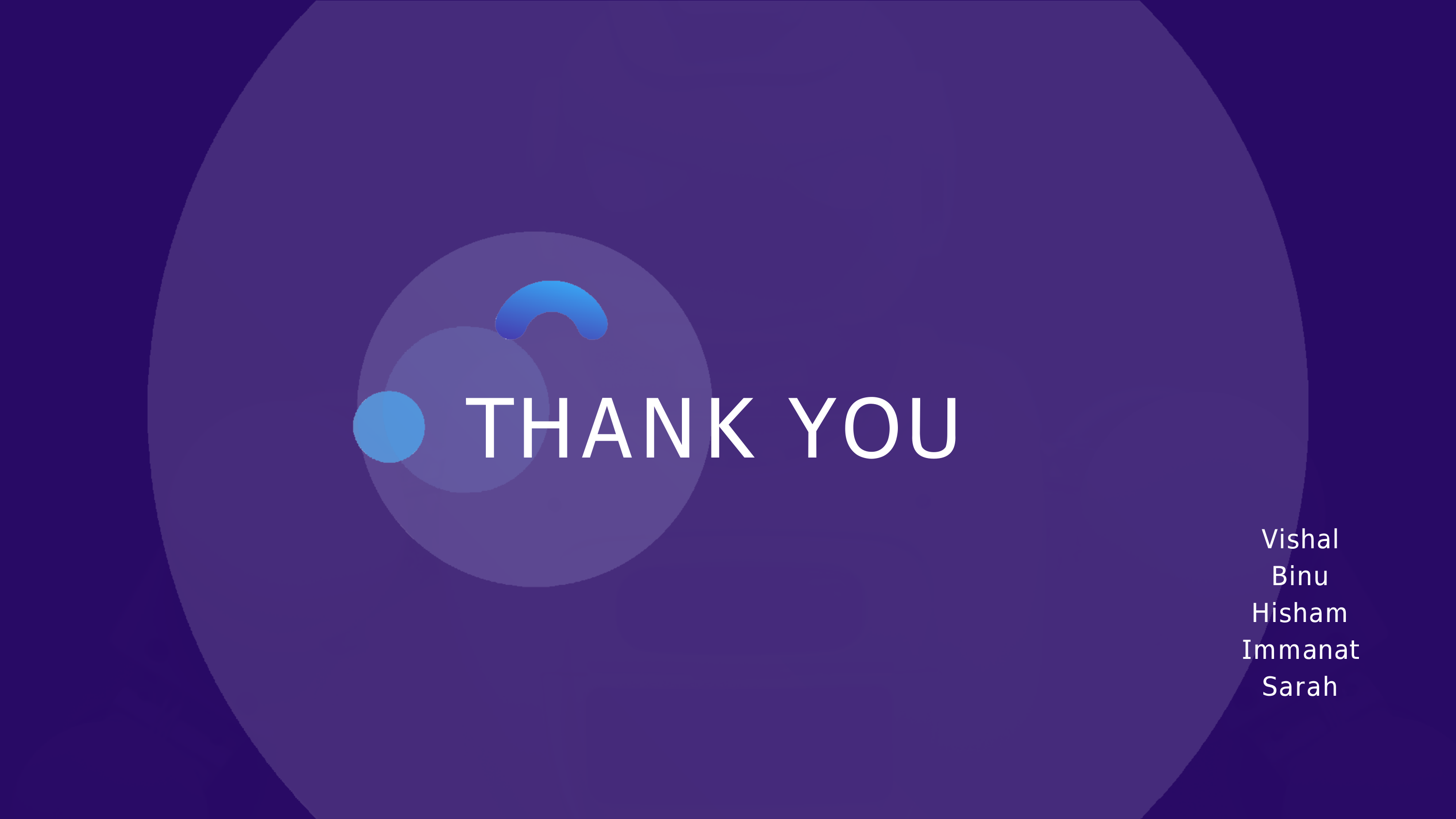

THANK YOU
Vishal Binu Hisham Immanat Sarah